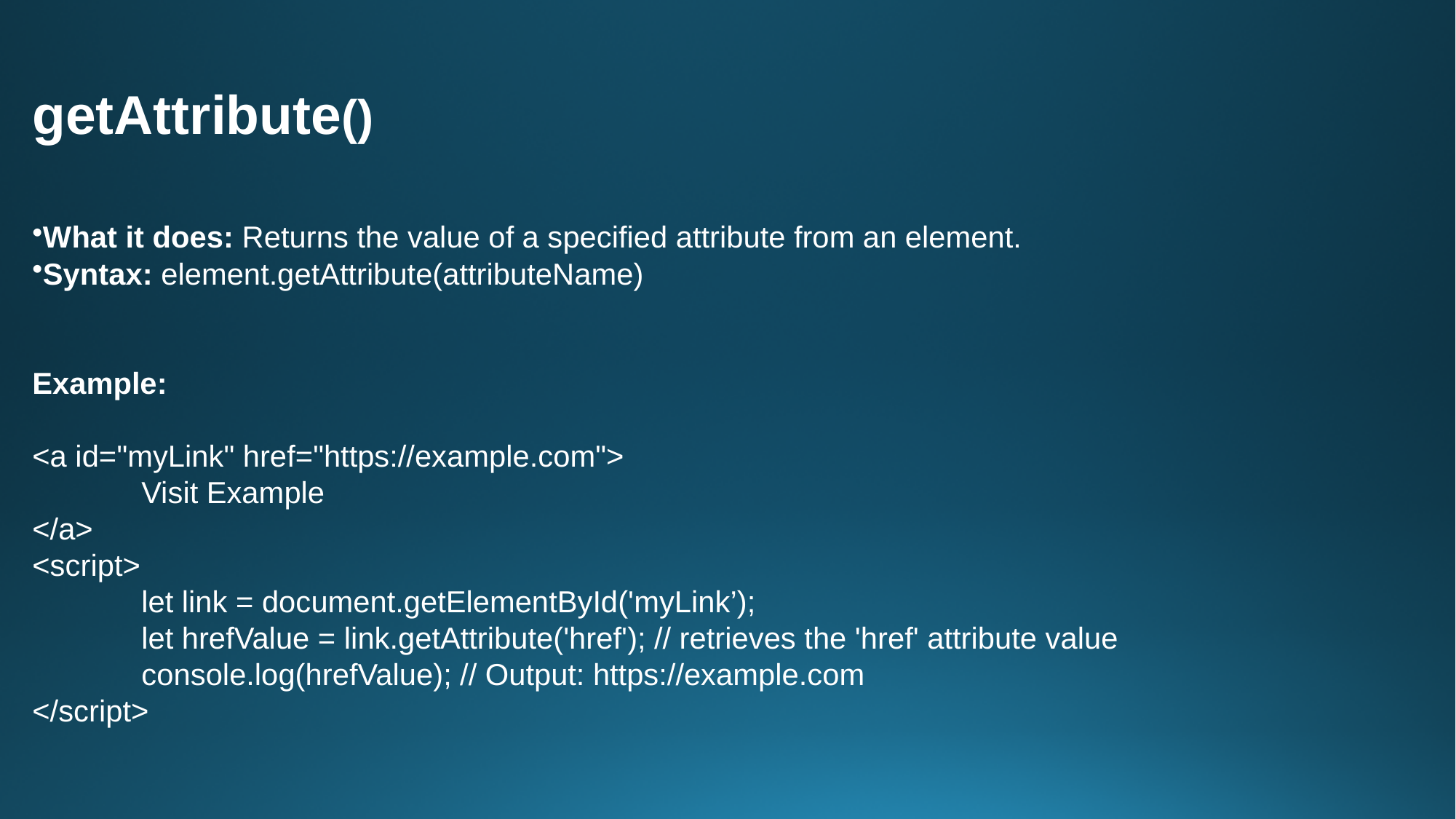

getAttribute()

What it does: Returns the value of a specified attribute from an element.
Syntax: element.getAttribute(attributeName)

Example:

<a id="myLink" href="https://example.com">
	Visit Example
</a>
<script>
	let link = document.getElementById('myLink’);
	let hrefValue = link.getAttribute('href'); // retrieves the 'href' attribute value
	console.log(hrefValue); // Output: https://example.com
</script>